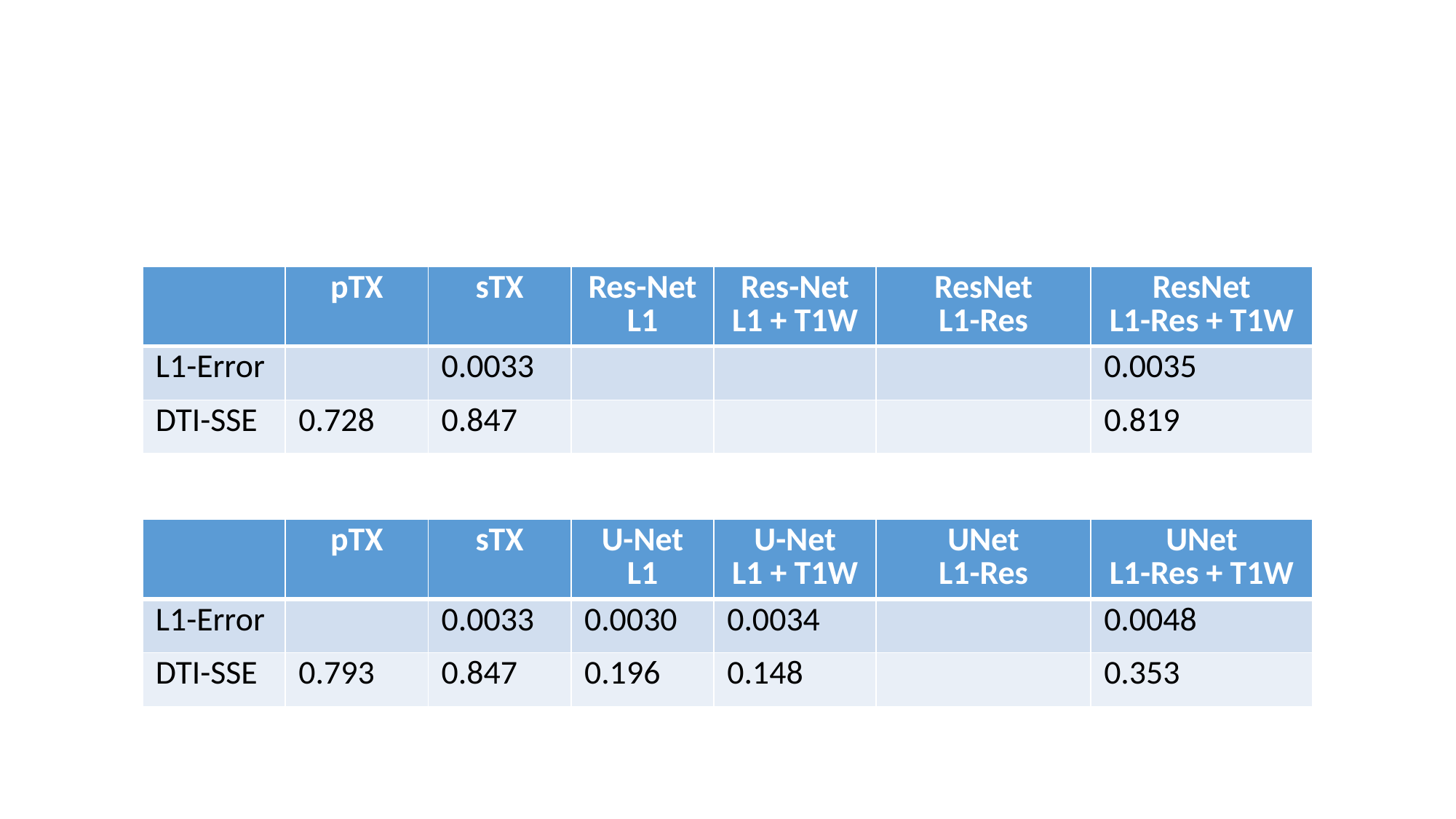

#
|  | pTX | sTX | Res-Net L1 | Res-Net L1 + T1W | ResNet L1-Res | ResNet L1-Res + T1W |
| --- | --- | --- | --- | --- | --- | --- |
| L1-Error |  | 0.0033 |  |  |  | 0.0035 |
| DTI-SSE | 0.728 | 0.847 |  |  |  | 0.819 |
|  | pTX | sTX | U-Net L1 | U-Net L1 + T1W | UNet L1-Res | UNet L1-Res + T1W |
| --- | --- | --- | --- | --- | --- | --- |
| L1-Error |  | 0.0033 | 0.0030 | 0.0034 |  | 0.0048 |
| DTI-SSE | 0.793 | 0.847 | 0.196 | 0.148 |  | 0.353 |